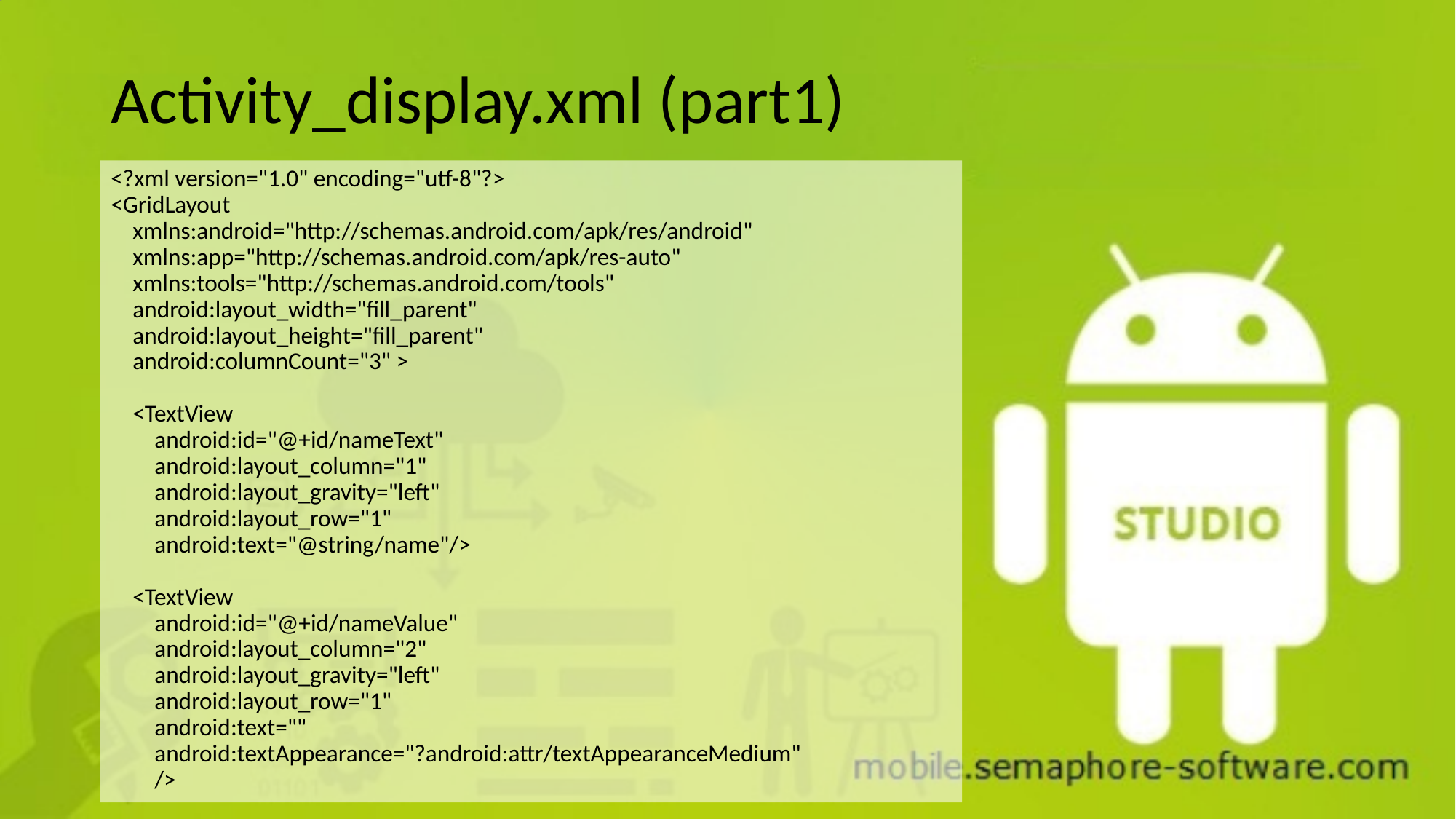

# Activity_display.xml (part1)
<?xml version="1.0" encoding="utf-8"?>
<GridLayout
    xmlns:android="http://schemas.android.com/apk/res/android"
    xmlns:app="http://schemas.android.com/apk/res-auto"
    xmlns:tools="http://schemas.android.com/tools"
    android:layout_width="fill_parent"
    android:layout_height="fill_parent"
    android:columnCount="3" >
    <TextView
        android:id="@+id/nameText"
        android:layout_column="1"
        android:layout_gravity="left"
        android:layout_row="1"
        android:text="@string/name"/>
    <TextView
        android:id="@+id/nameValue"
        android:layout_column="2"
        android:layout_gravity="left"
        android:layout_row="1"
        android:text=""
        android:textAppearance="?android:attr/textAppearanceMedium"
        />